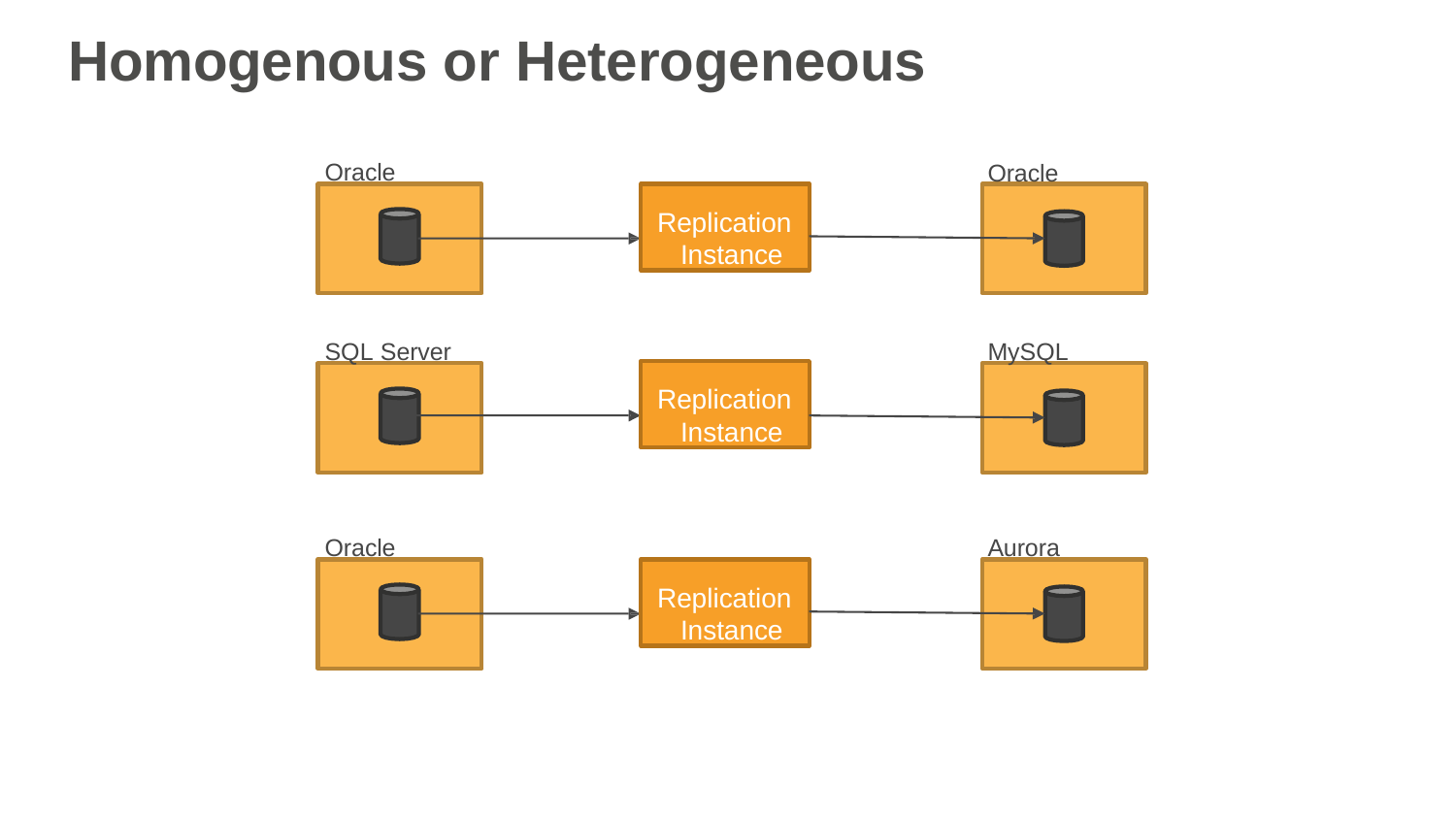

# Homogenous or Heterogeneous
Oracle
Oracle

Replication  Instance
MySQL
SQL Server
Replication  Instance

Aurora
Oracle

Replication  Instance